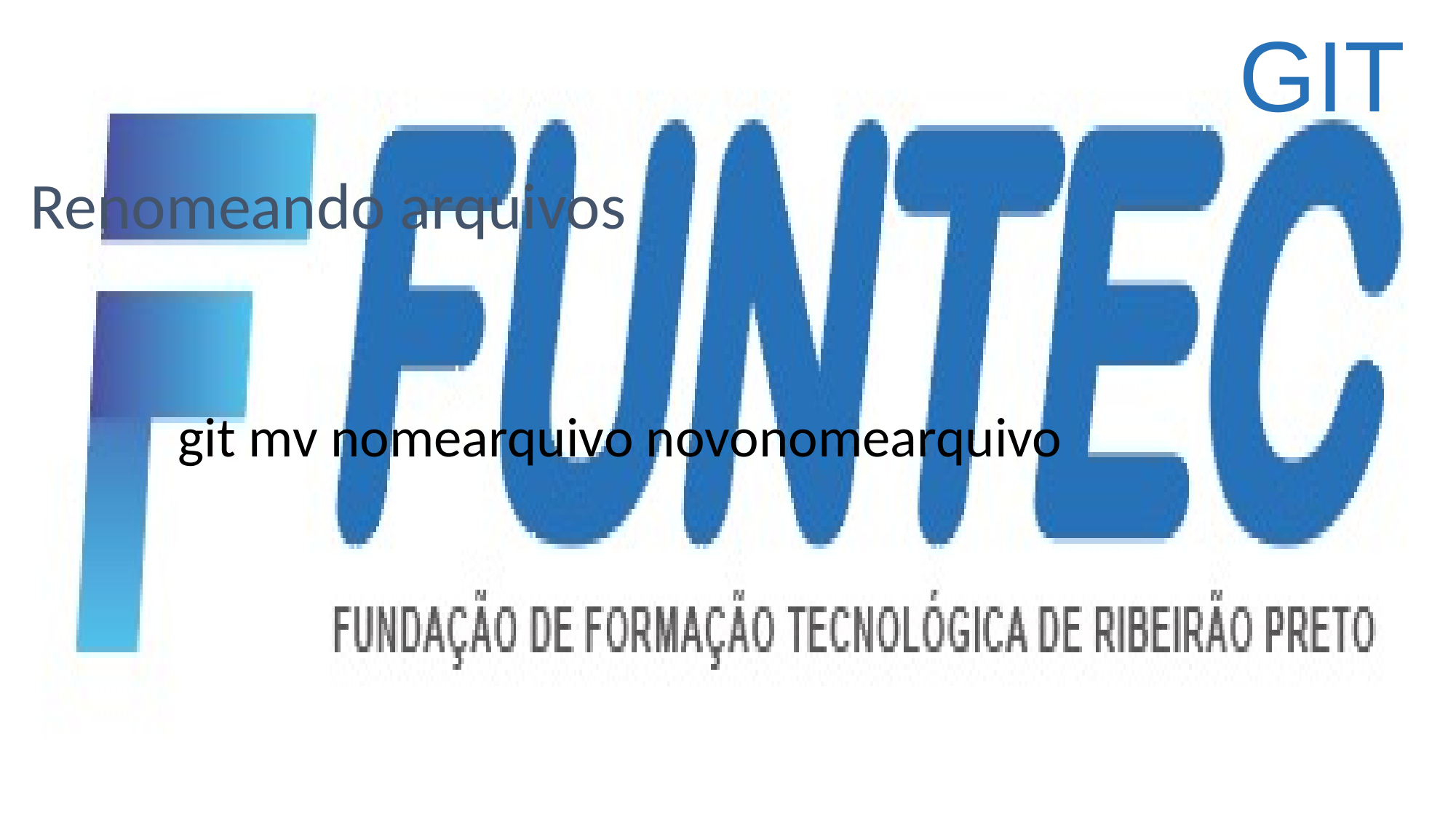

GIT
# Renomeando arquivos
git mv nomearquivo novonomearquivo